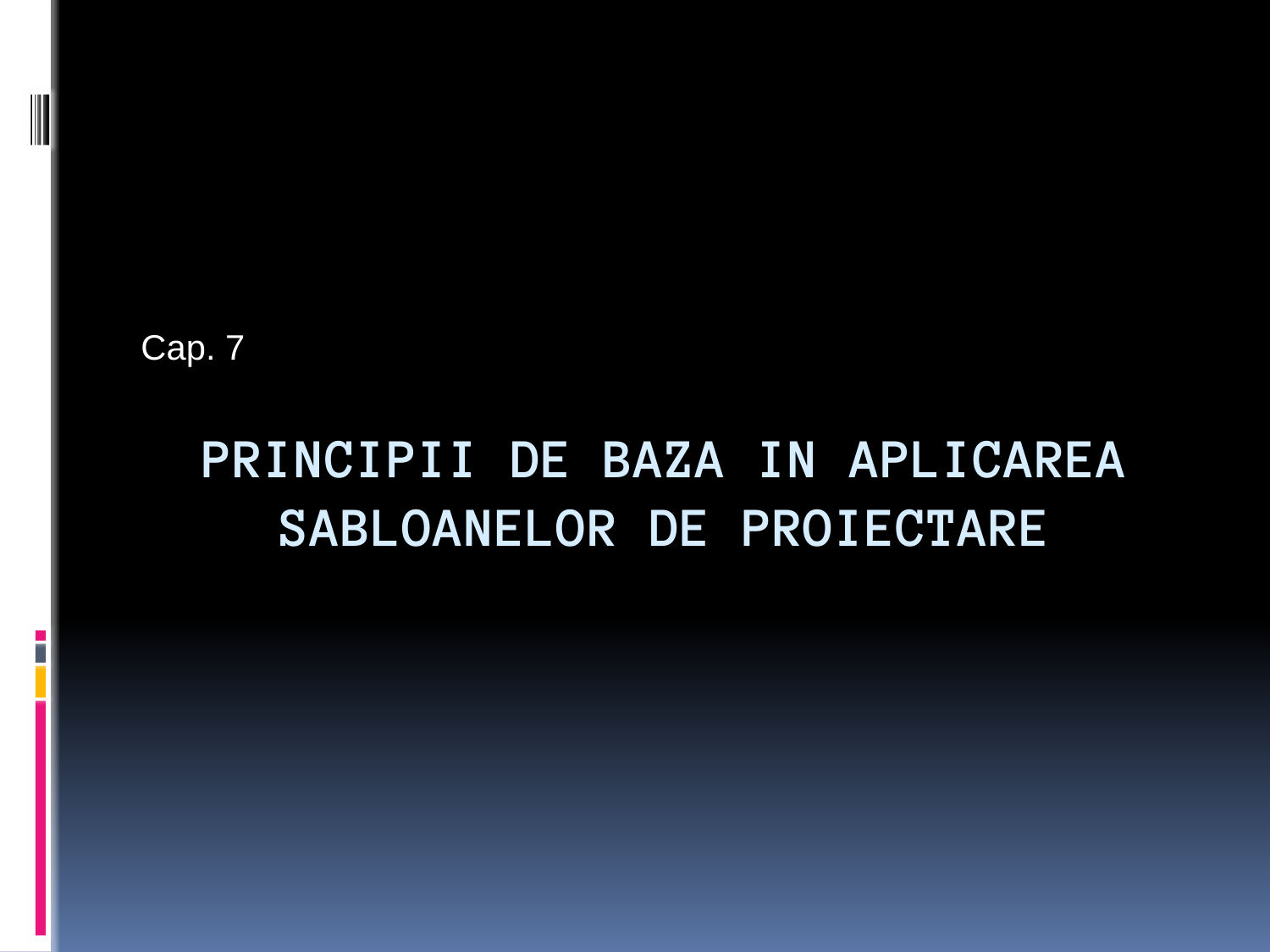

Cap. 7

# Principii de baza in aplicarea sabloanelor de proiectare